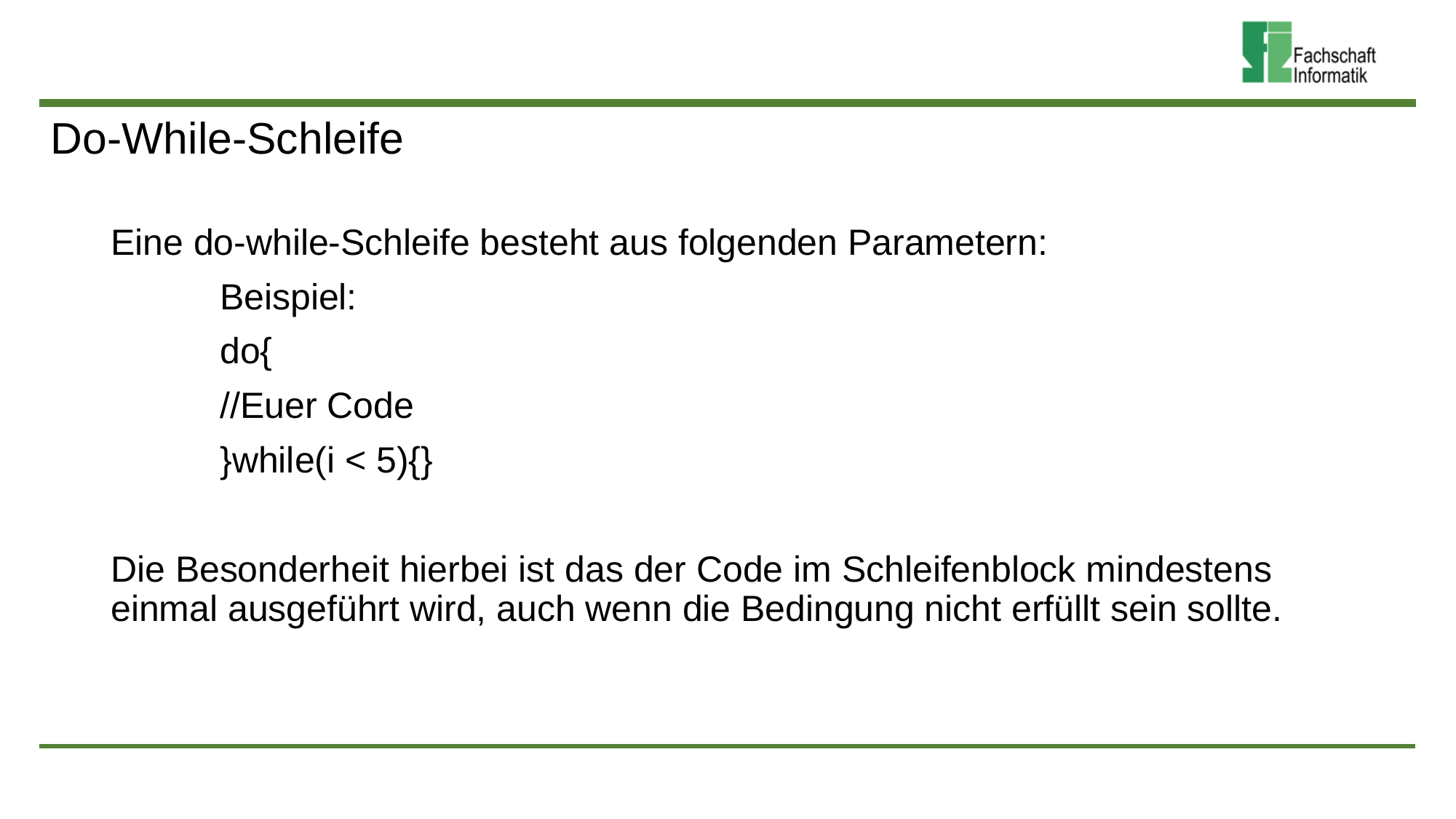

# Do-While-Schleife
Eine do-while-Schleife besteht aus folgenden Parametern:
	Beispiel:
	do{
	//Euer Code
	}while(i < 5){}

Die Besonderheit hierbei ist das der Code im Schleifenblock mindestens einmal ausgeführt wird, auch wenn die Bedingung nicht erfüllt sein sollte.